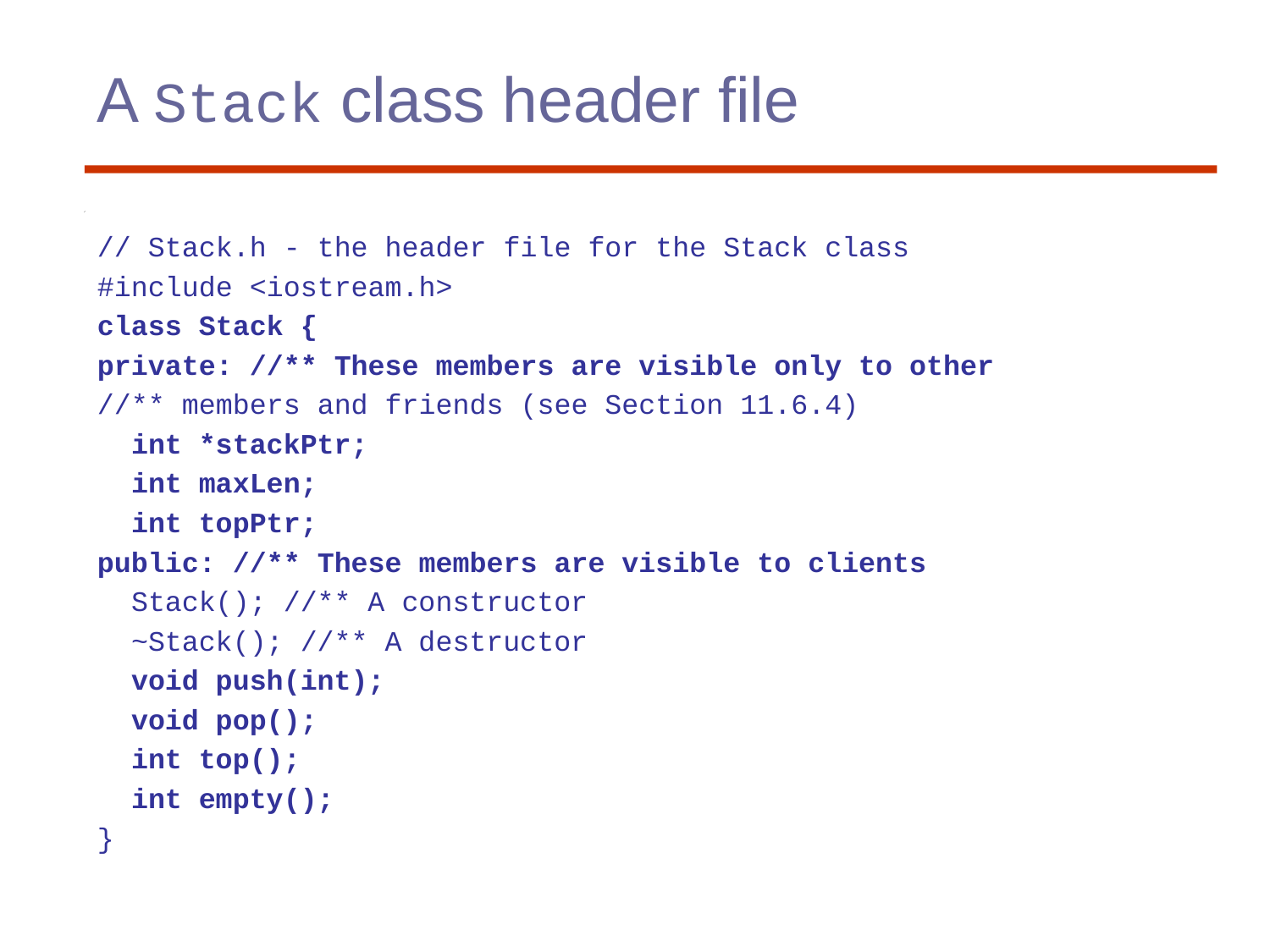

# A Stack class header file
// Stack.h - the header file for the Stack class
#include <iostream.h>
class Stack {
private: //** These members are visible only to other
//** members and friends (see Section 11.6.4)
  int *stackPtr;
  int maxLen;
  int topPtr;
public: //** These members are visible to clients
  Stack(); //** A constructor
  ~Stack(); //** A destructor
  void push(int);
  void pop();
  int top();
  int empty();
}